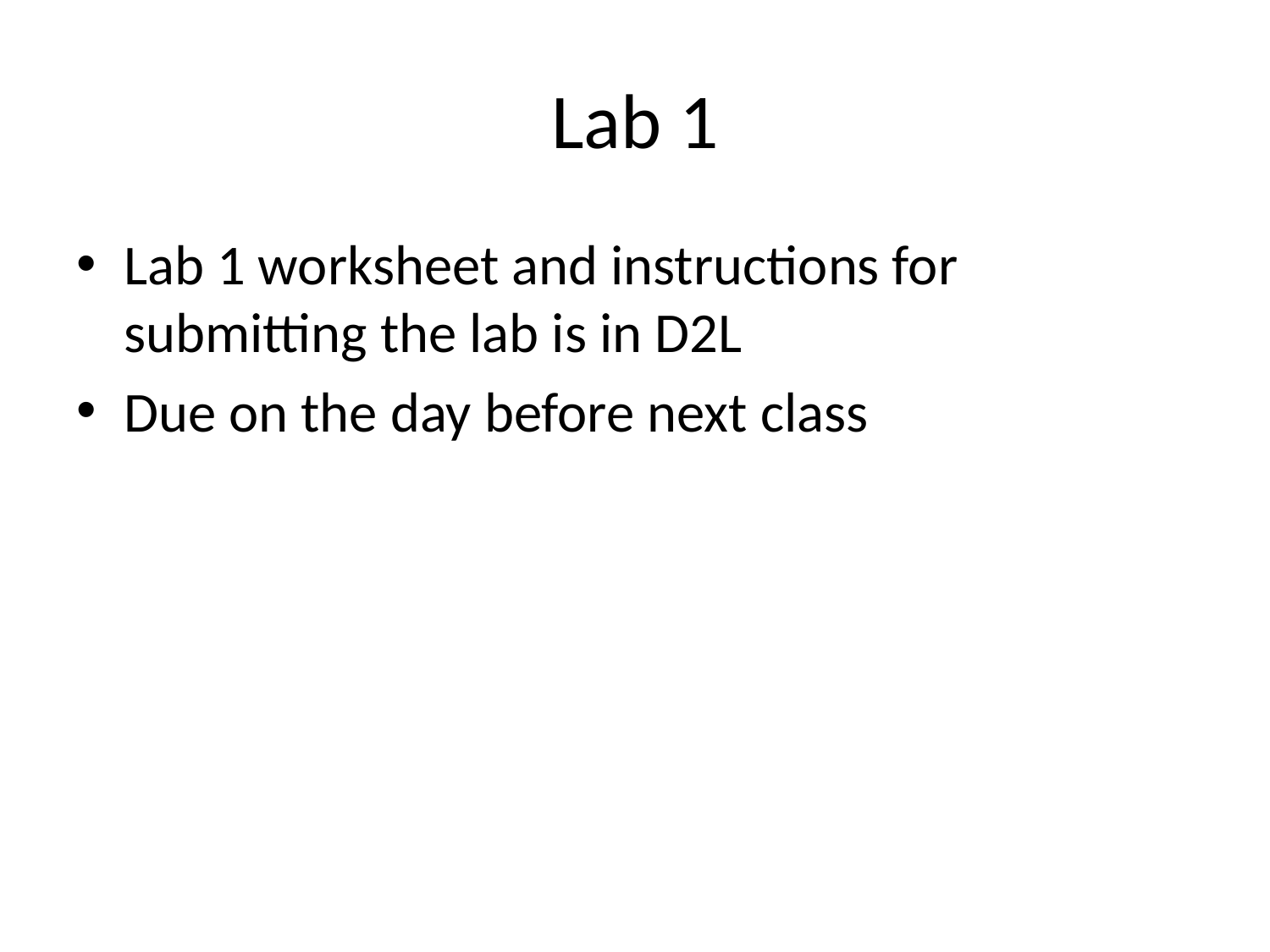

# Lab 1
Lab 1 worksheet and instructions for submitting the lab is in D2L
Due on the day before next class